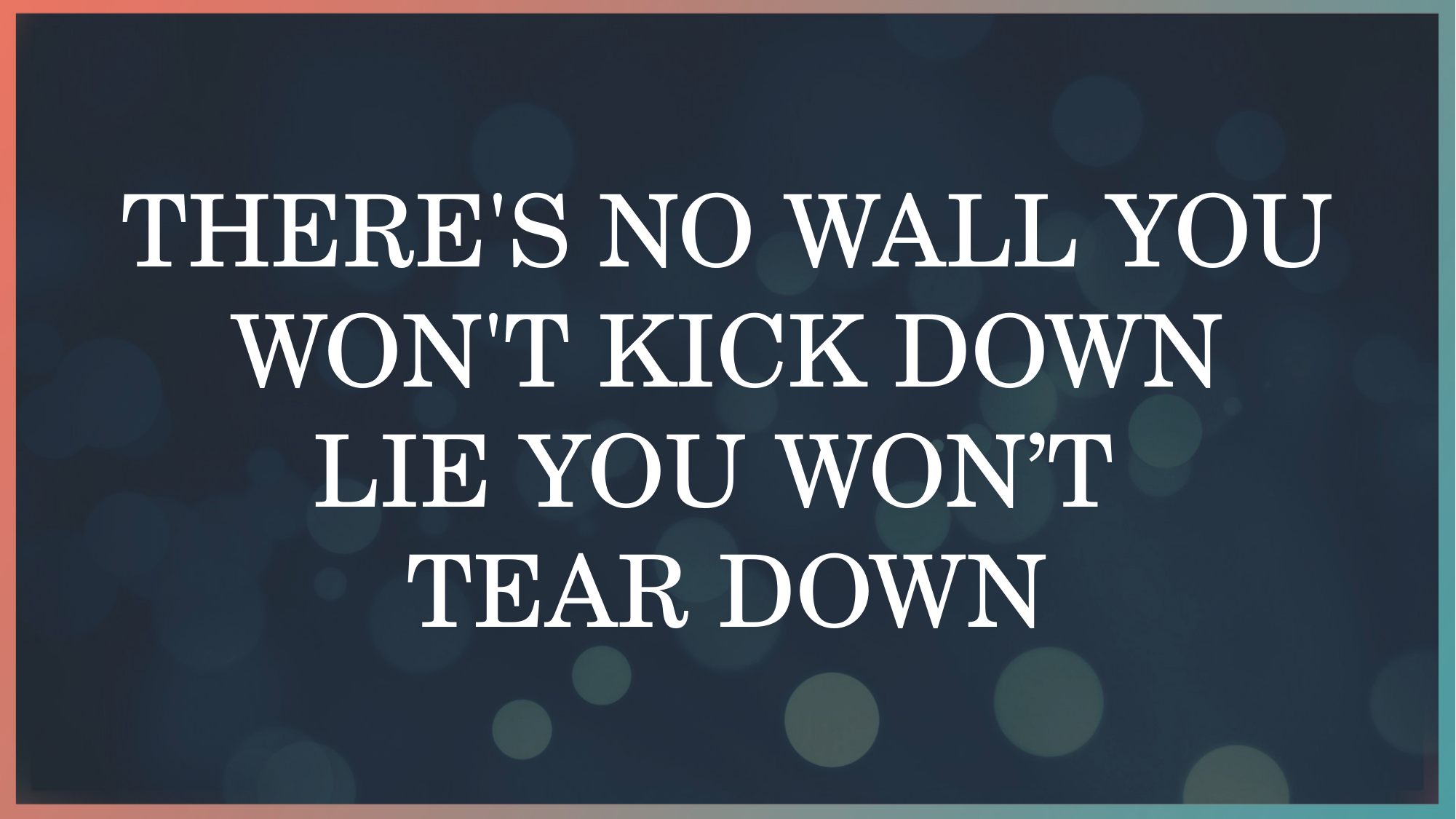

THERE'S NO WALL YOU WON'T KICK DOWN
LIE YOU WON’T
TEAR DOWN